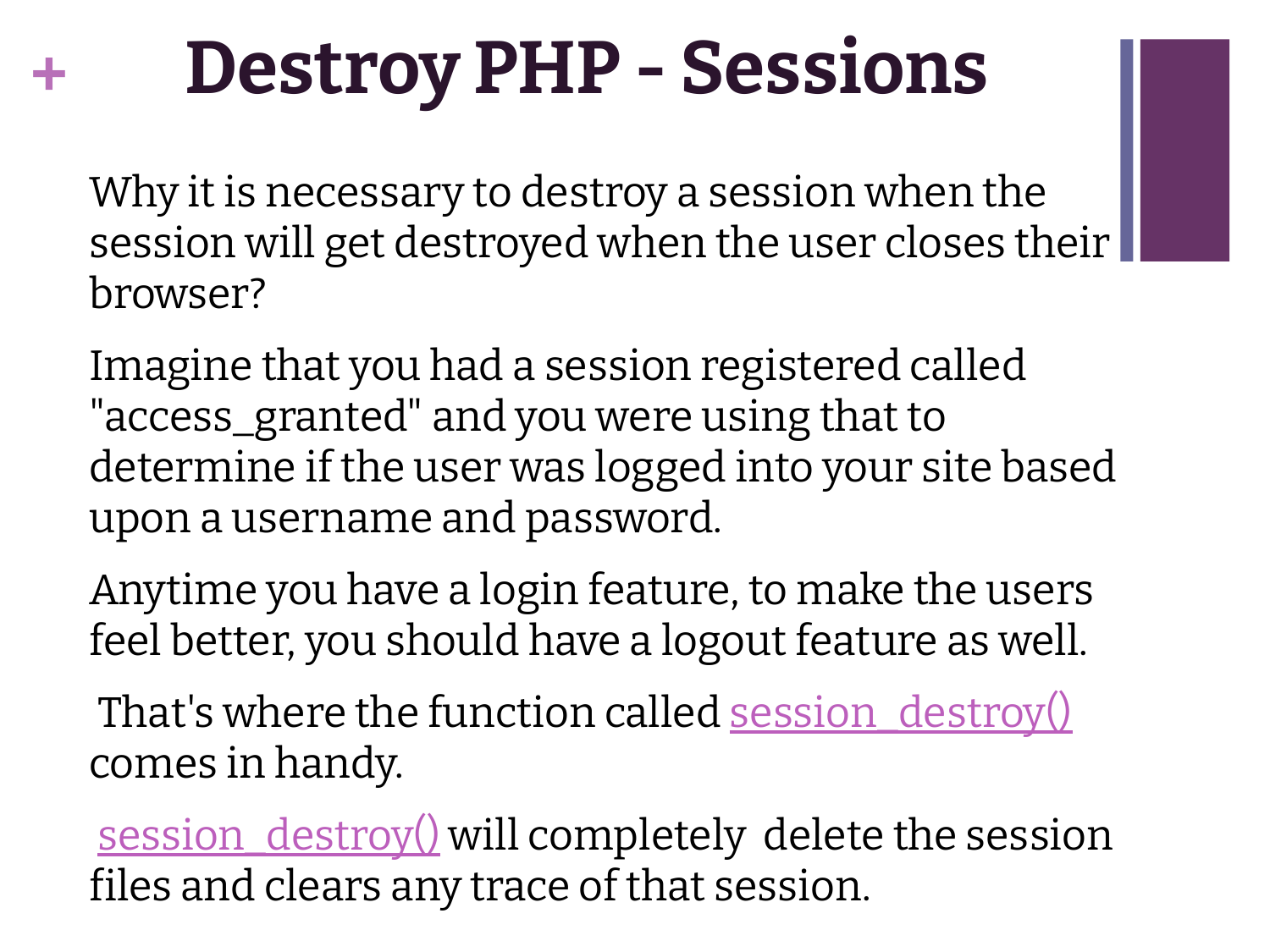

Destroy PHP - Sessions

Why it is necessary to destroy a session when the session will get destroyed when the user closes their browser?
Imagine that you had a session registered called "access_granted" and you were using that to determine if the user was logged into your site based upon a username and password.
Anytime you have a login feature, to make the users feel better, you should have a logout feature as well.
 That's where the function called session_destroy() comes in handy.
 session_destroy() will completely  delete the session files and clears any trace of that session.